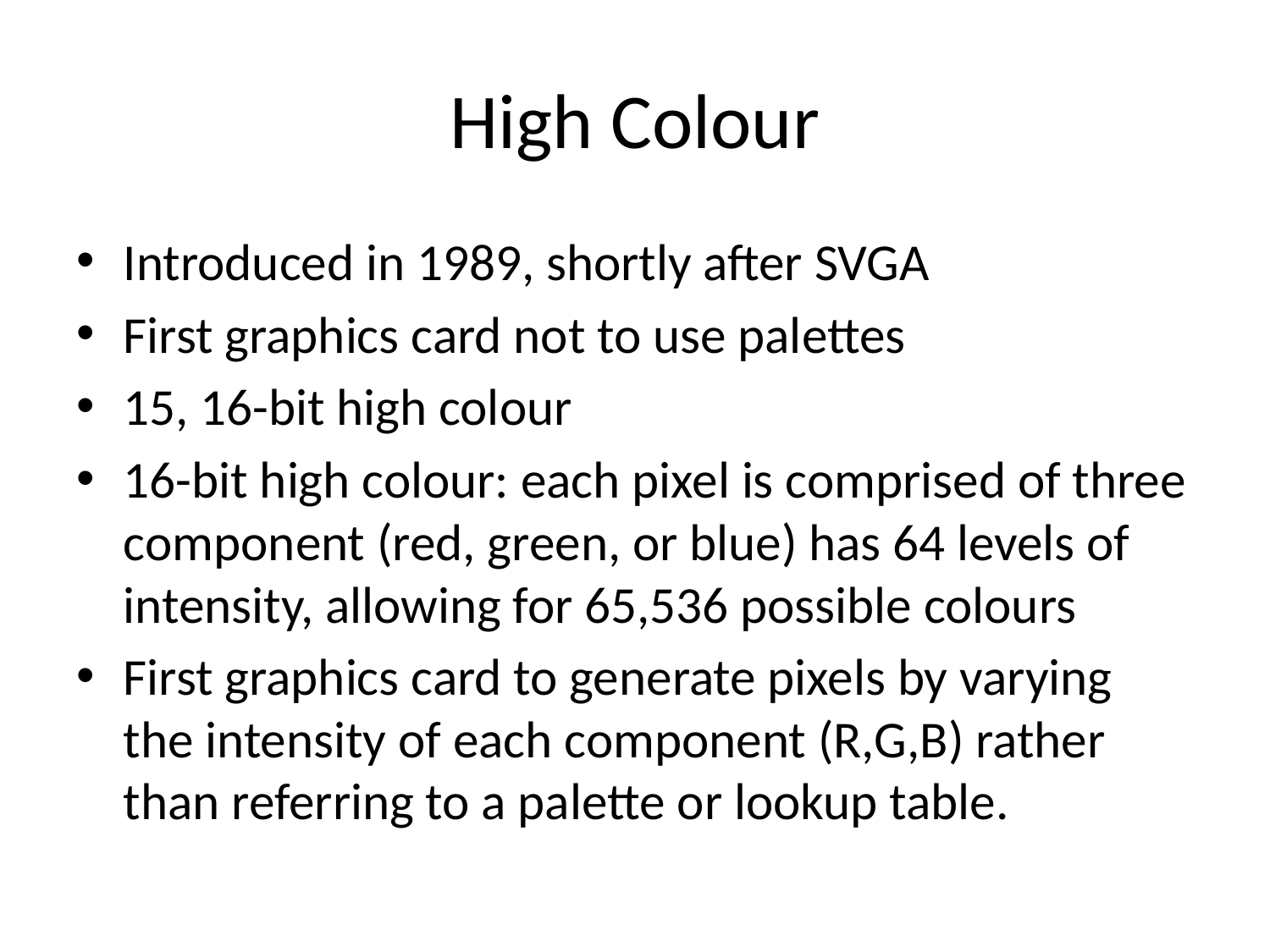

# High Colour
Introduced in 1989, shortly after SVGA
First graphics card not to use palettes
15, 16-bit high colour
16-bit high colour: each pixel is comprised of three component (red, green, or blue) has 64 levels of intensity, allowing for 65,536 possible colours
First graphics card to generate pixels by varying the intensity of each component (R,G,B) rather than referring to a palette or lookup table.